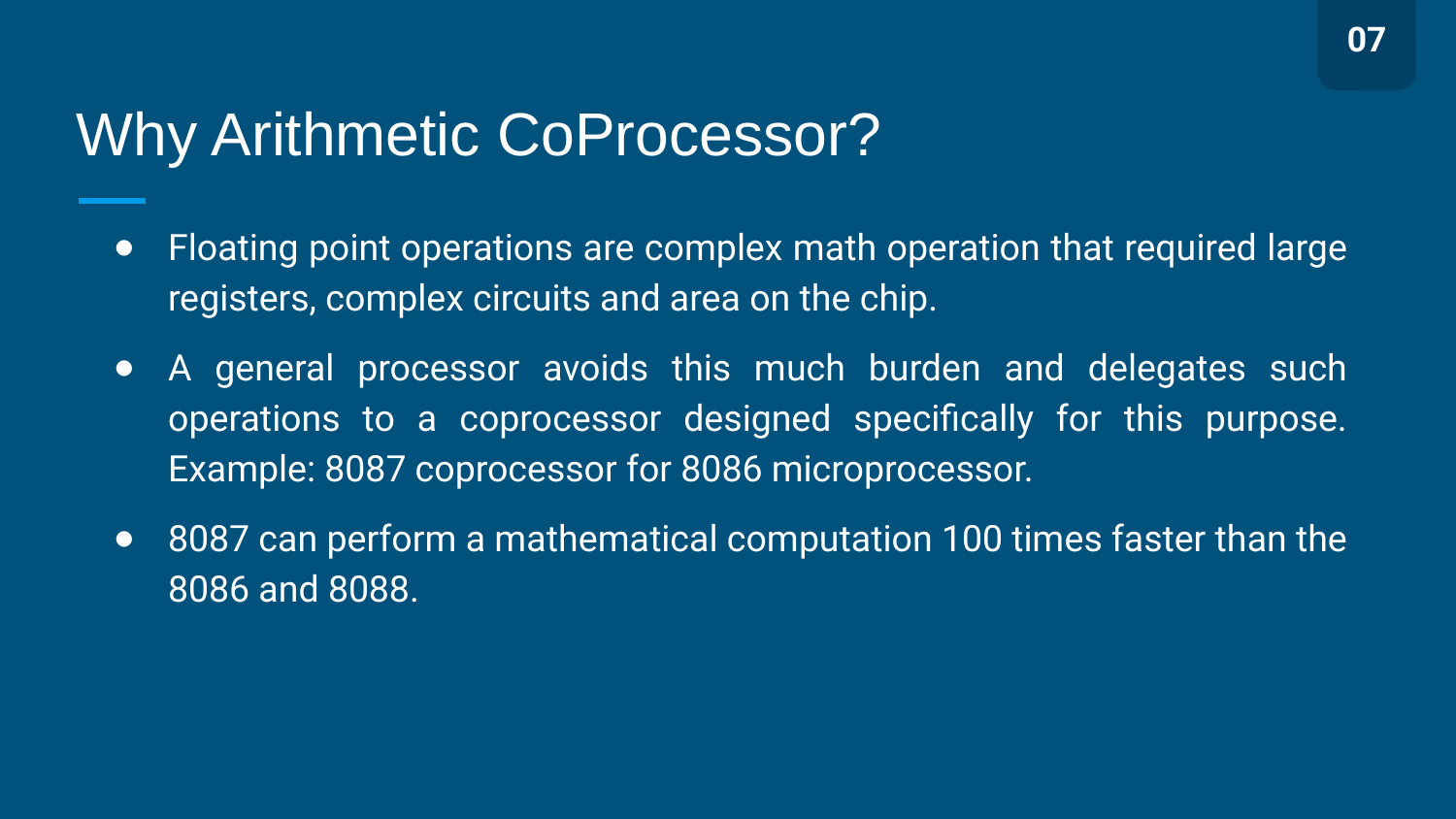

07
# Why Arithmetic CoProcessor?
Floating point operations are complex math operation that required large registers, complex circuits and area on the chip.
A general processor avoids this much burden and delegates such operations to a coprocessor designed specifically for this purpose. Example: 8087 coprocessor for 8086 microprocessor.
8087 can perform a mathematical computation 100 times faster than the 8086 and 8088.